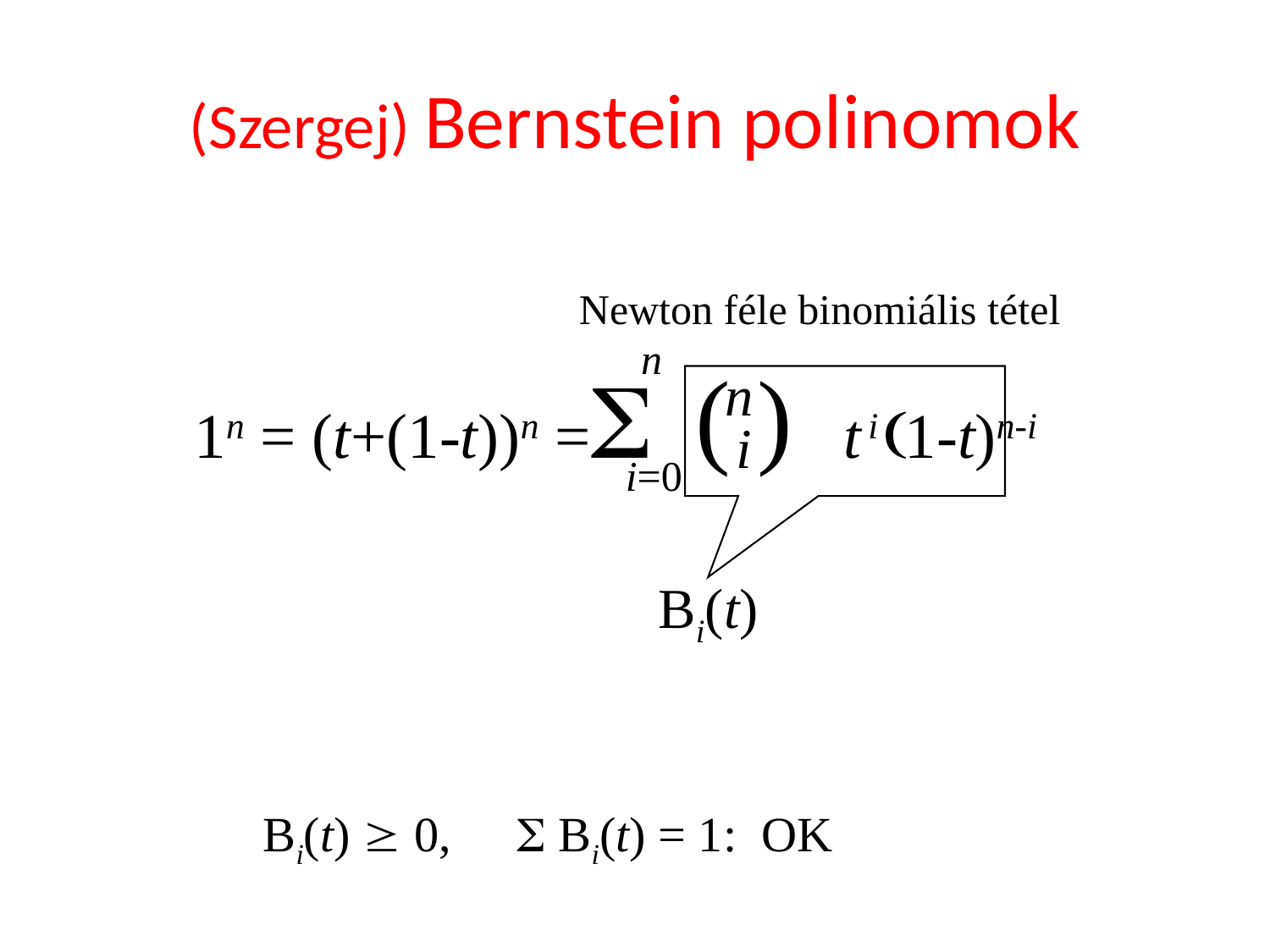

# (Szergej) Bernstein polinomok
Newton féle binomiális tétel
n
( )
1n = (t+(1-t))n =Σ       t i (1-t)n-i
n

i
i=0
Bi(t)
Bi(t) ≥ 0, 	Σ Bi(t) = 1:  OK